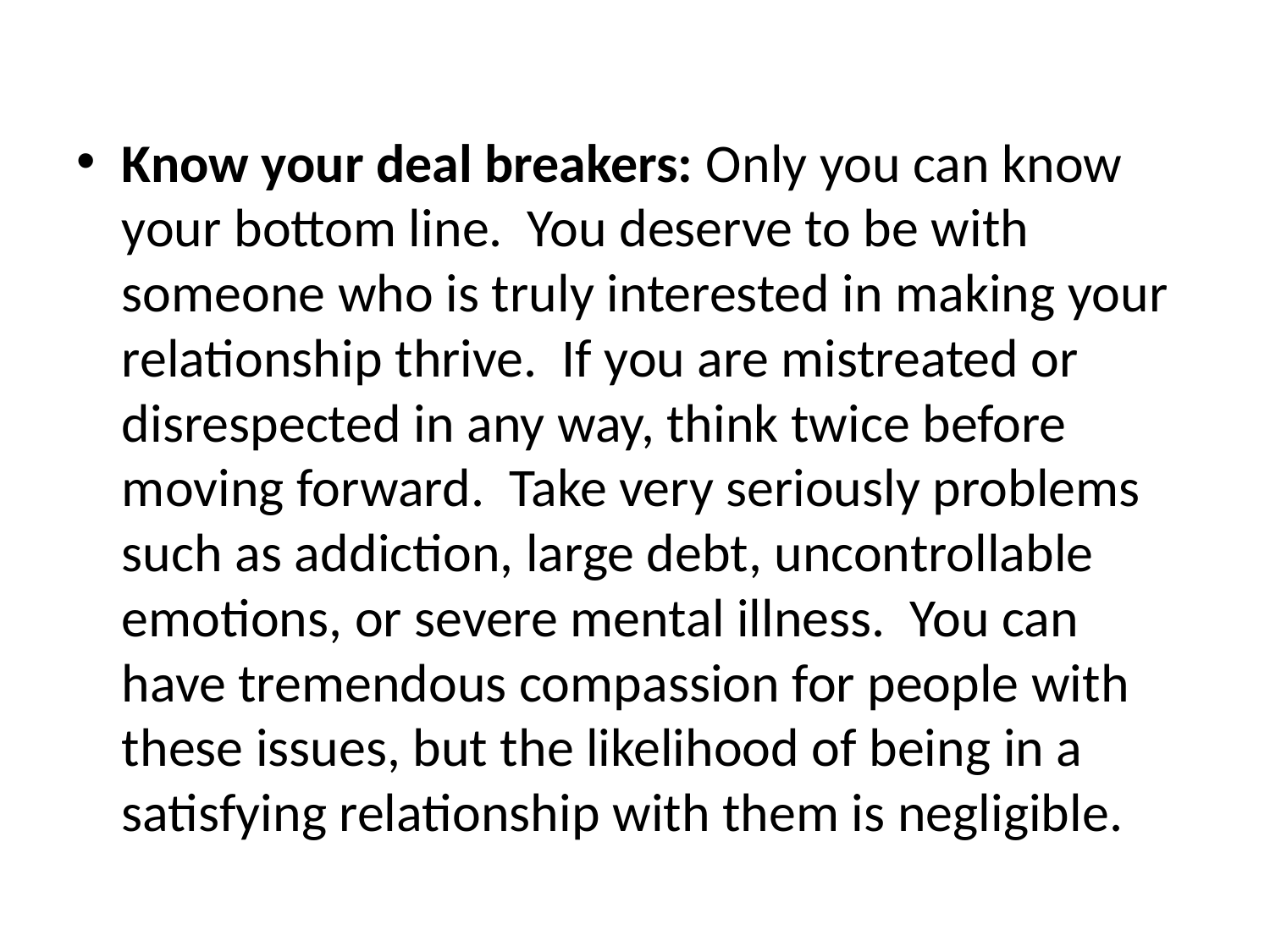

Know your deal breakers: Only you can know your bottom line.  You deserve to be with someone who is truly interested in making your relationship thrive.  If you are mistreated or disrespected in any way, think twice before moving forward.  Take very seriously problems such as addiction, large debt, uncontrollable emotions, or severe mental illness.  You can have tremendous compassion for people with these issues, but the likelihood of being in a satisfying relationship with them is negligible.